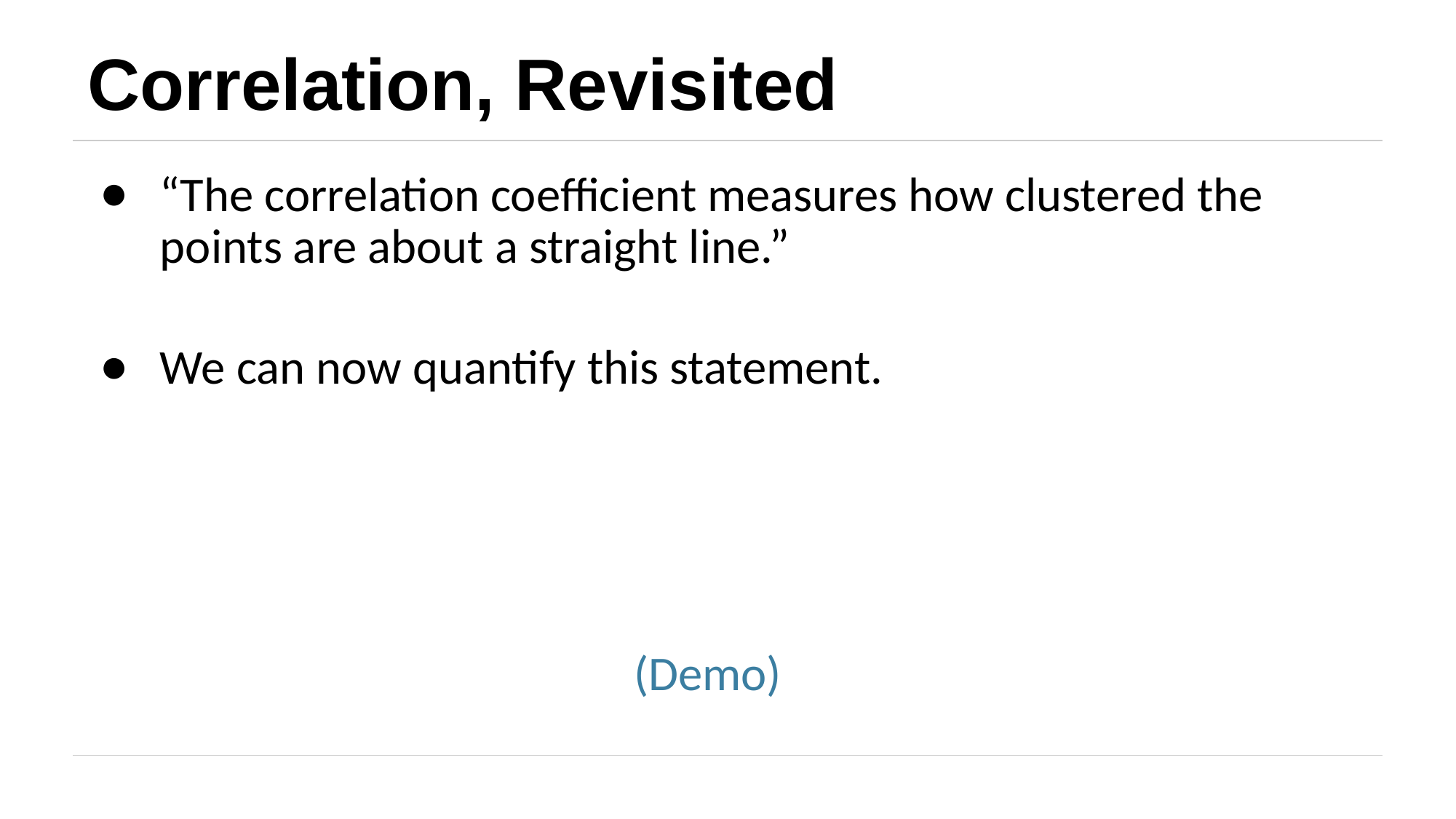

# Correlation, Revisited
“The correlation coefficient measures how clustered the points are about a straight line.”

We can now quantify this statement.
(Demo)